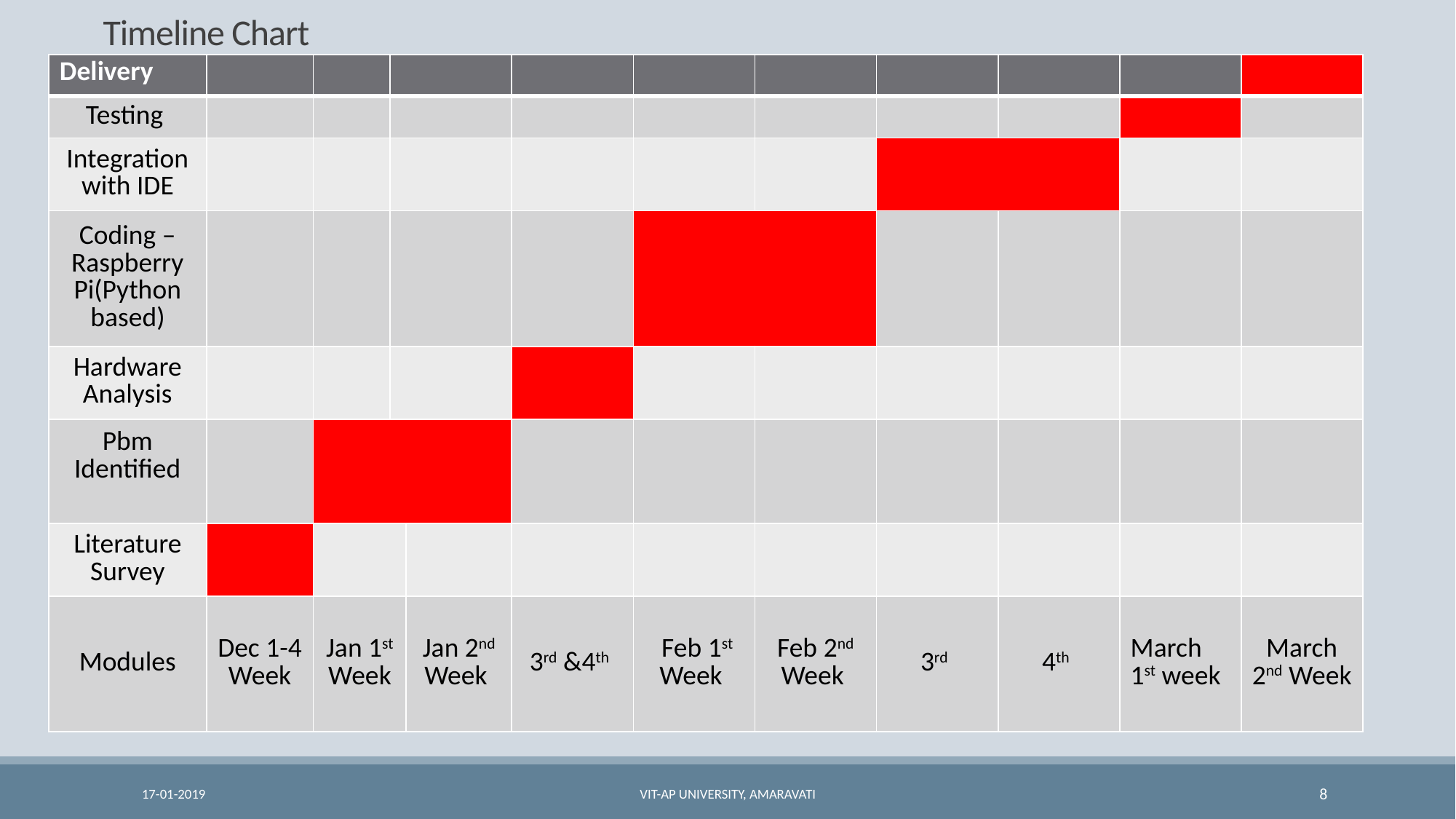

# Timeline Chart
| Delivery |  |  |  |  |  |  |  |  |  |  |  |
| --- | --- | --- | --- | --- | --- | --- | --- | --- | --- | --- | --- |
| Testing |  |  |  |  |  |  |  |  |  |  |  |
| Integration with IDE |  |  |  |  |  |  |  |  |  |  |  |
| Coding – Raspberry Pi(Python based) |  |  |  |  |  |  |  |  |  |  |  |
| Hardware Analysis |  |  |  |  |  |  |  |  |  |  |  |
| Pbm Identified |  |  |  |  |  |  |  |  |  |  |  |
| Literature Survey |  |  |  |  |  |  |  |  |  |  |  |
| Modules | Dec 1-4 Week | Jan 1st Week | Jan 2nd Week | Jan 2nd Week | 3rd &4th | Feb 1st Week | Feb 2nd Week | 3rd | 4th | March 1st week | March 2nd Week |
17-01-2019
VIT-AP University, Amaravati
8